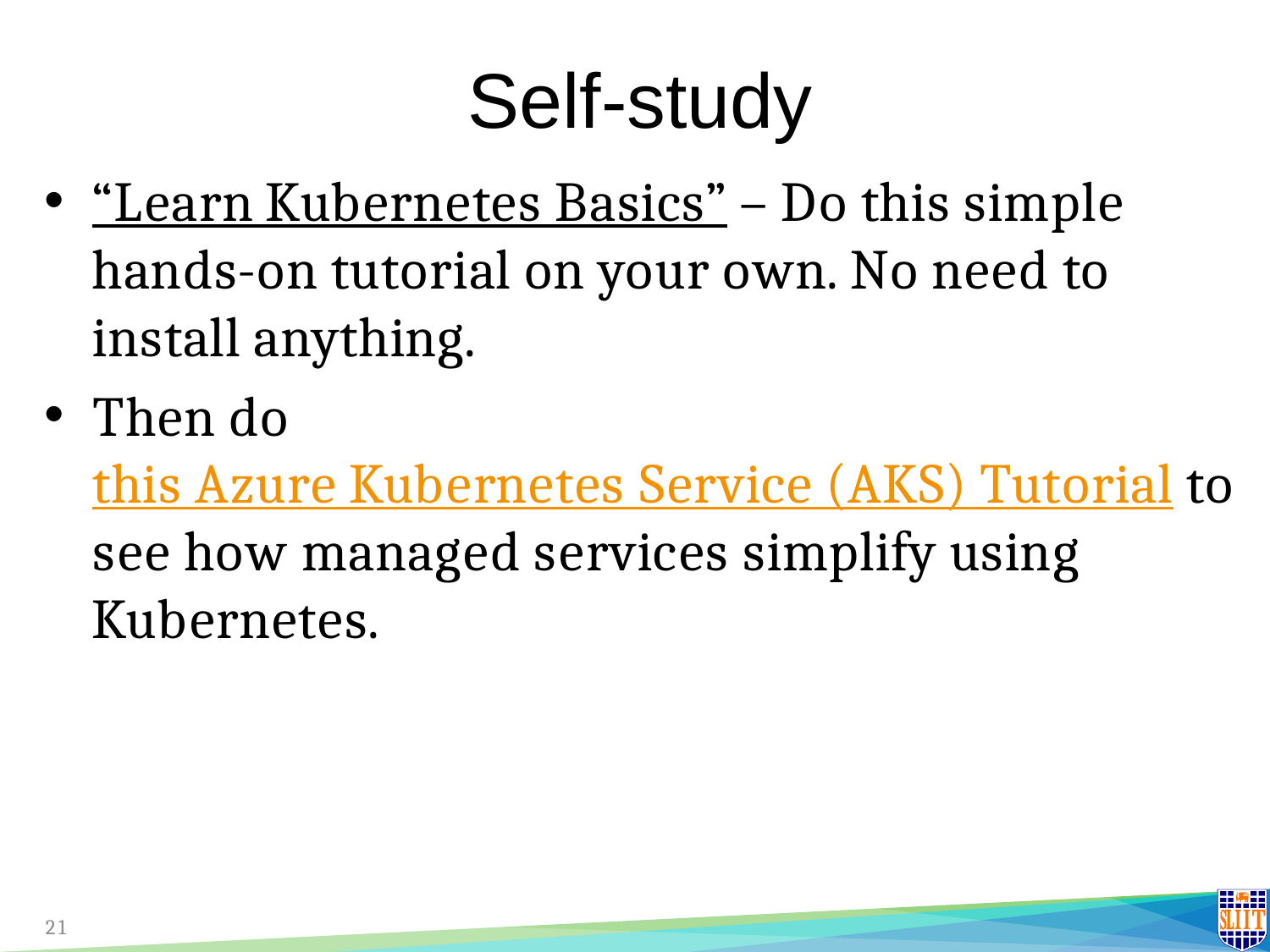

# Self-study
“Learn Kubernetes Basics” – Do this simple hands-on tutorial on your own. No need to install anything.
Then do this Azure Kubernetes Service (AKS) Tutorial to see how managed services simplify using Kubernetes.

21